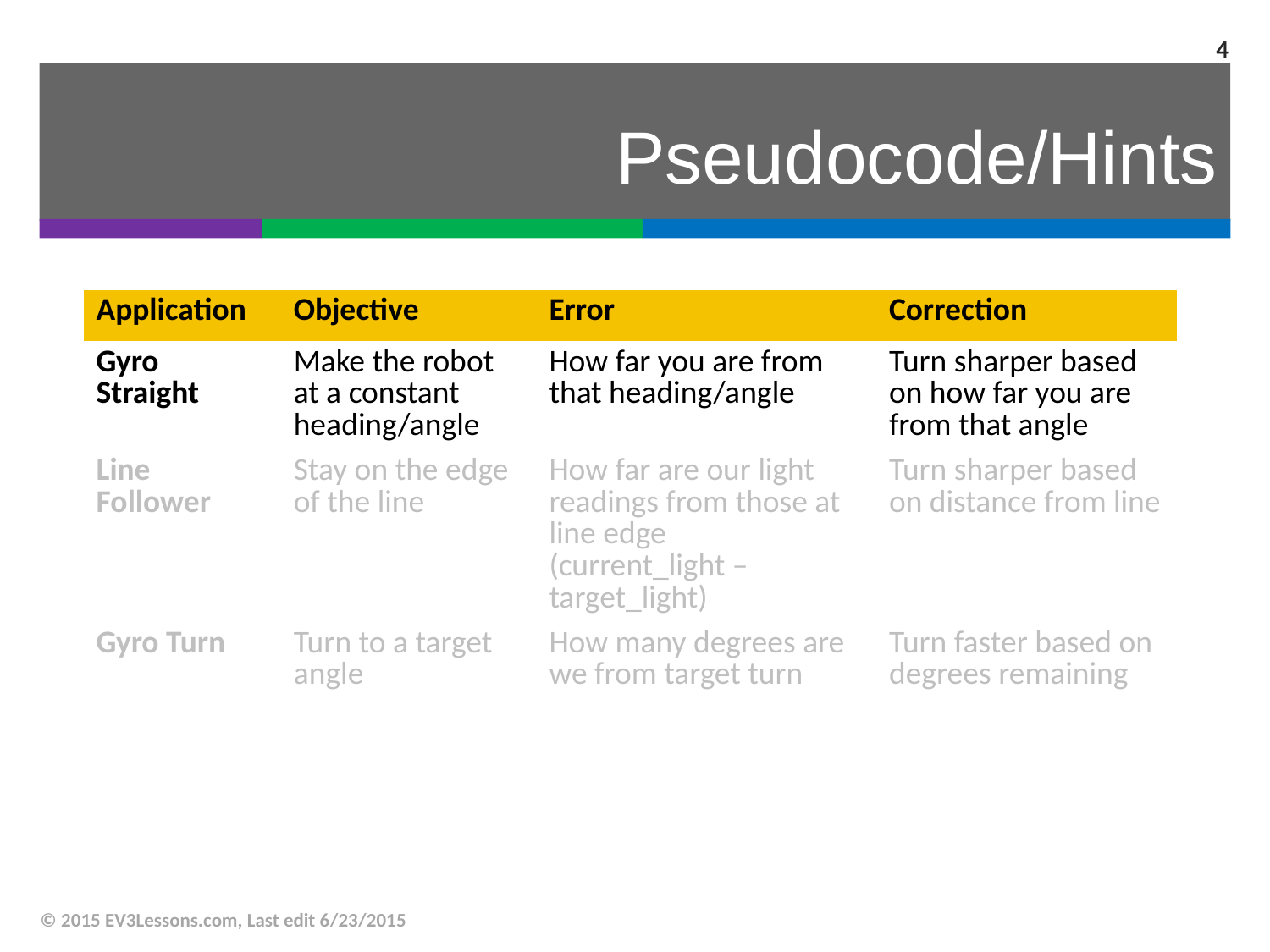

4
# Pseudocode/Hints
| Application | Objective | Error | Correction |
| --- | --- | --- | --- |
| Gyro Straight | Make the robot at a constant heading/angle | How far you are from that heading/angle | Turn sharper based on how far you are from that angle |
| Line Follower | Stay on the edge of the line | How far are our light readings from those at line edge (current\_light – target\_light) | Turn sharper based on distance from line |
| Gyro Turn | Turn to a target angle | How many degrees are we from target turn | Turn faster based on degrees remaining |
© 2015 EV3Lessons.com, Last edit 6/23/2015